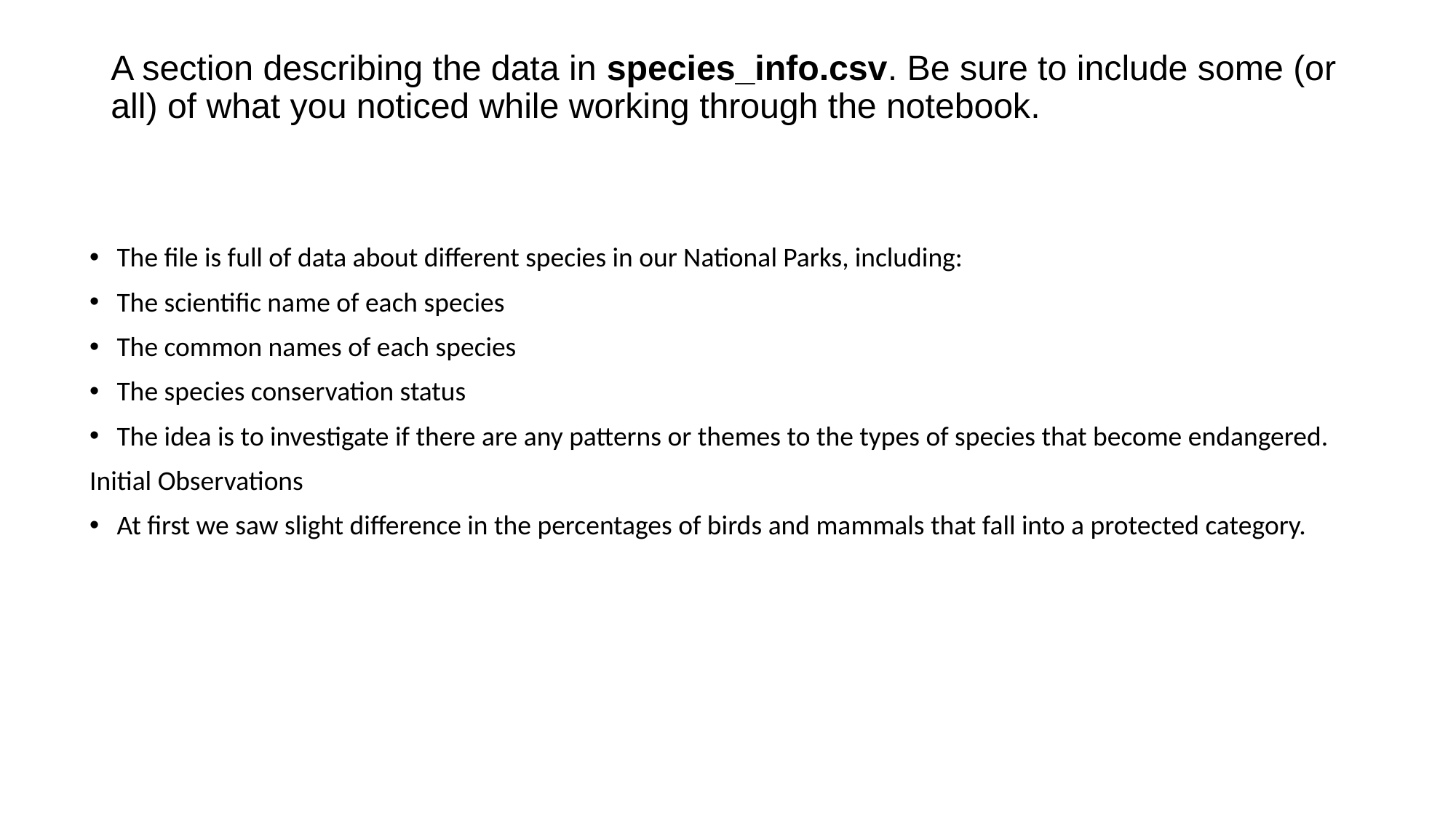

# A section describing the data in species_info.csv. Be sure to include some (or all) of what you noticed while working through the notebook.
The file is full of data about different species in our National Parks, including:
The scientific name of each species
The common names of each species
The species conservation status
The idea is to investigate if there are any patterns or themes to the types of species that become endangered.
Initial Observations
At first we saw slight difference in the percentages of birds and mammals that fall into a protected category.